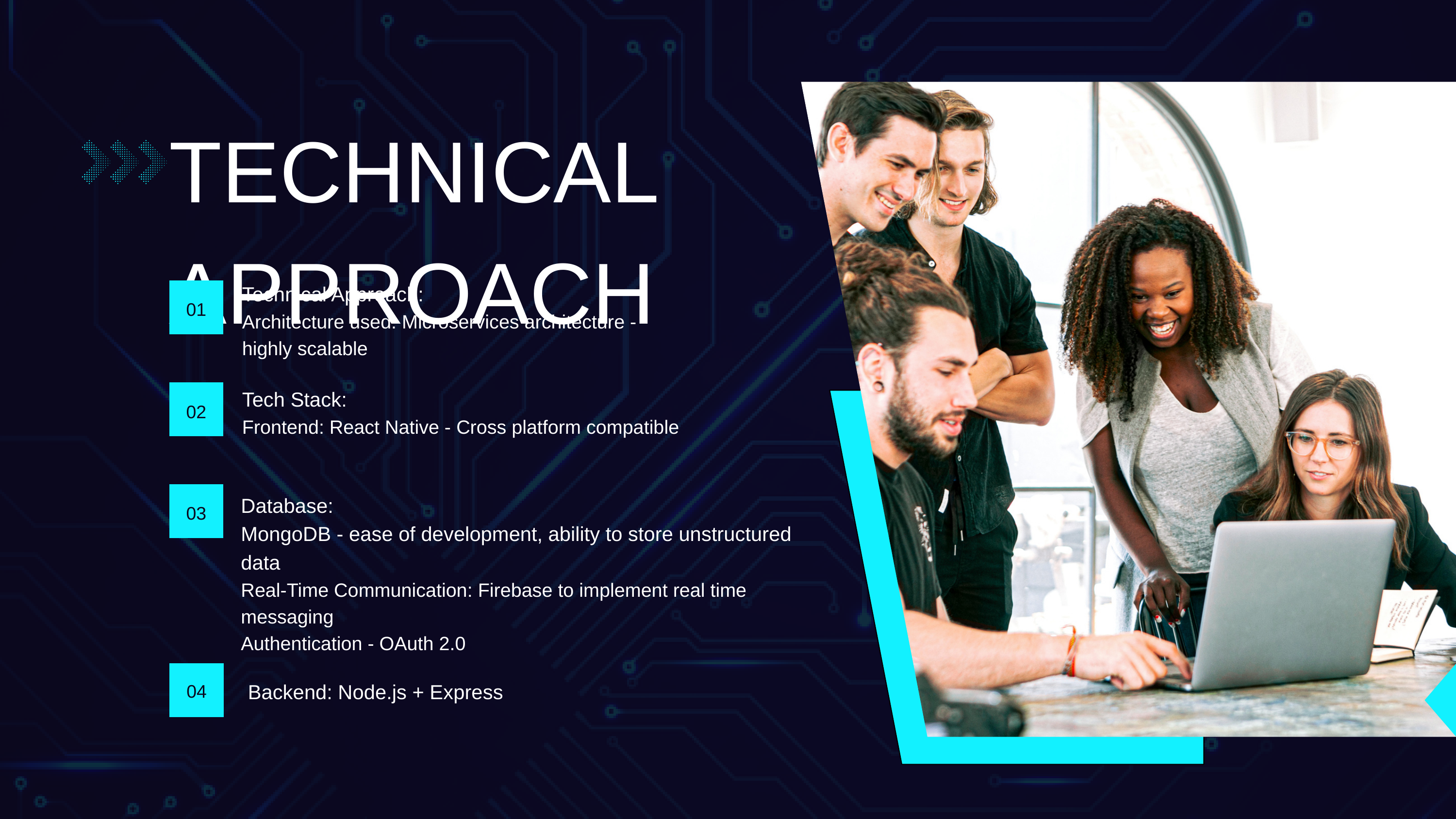

TECHNICAL APPROACH

Technical Approach:
Architecture used: Microservices architecture - highly scalable

01

Tech Stack:
Frontend: React Native - Cross platform compatible

02

Database:
MongoDB - ease of development, ability to store unstructured data
Real-Time Communication: Firebase to implement real time messaging
Authentication - OAuth 2.0

03

Backend: Node.js + Express
04